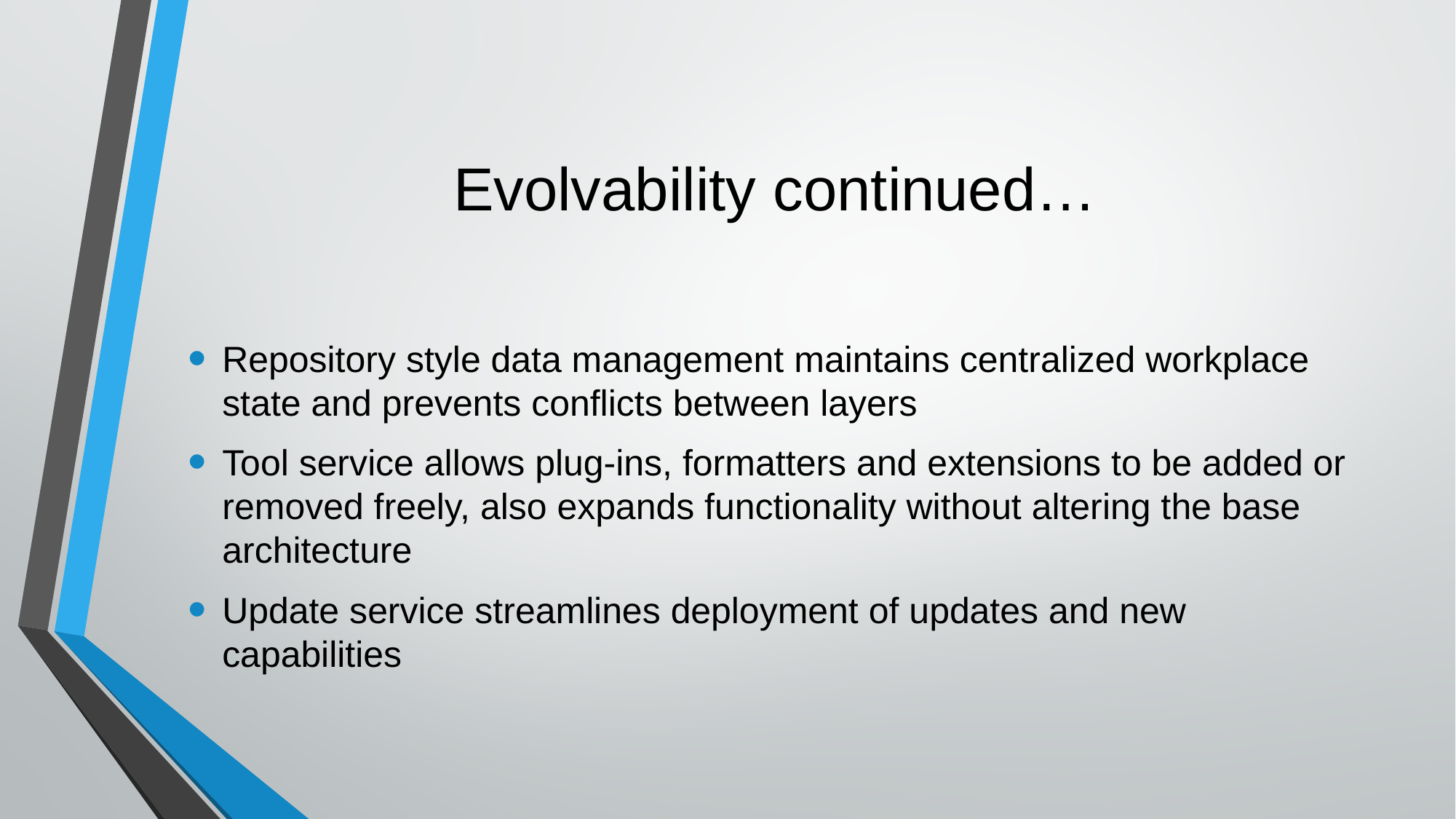

# Evolvability continued…
Repository style data management maintains centralized workplace state and prevents conflicts between layers
Tool service allows plug-ins, formatters and extensions to be added or removed freely, also expands functionality without altering the base architecture
Update service streamlines deployment of updates and new capabilities